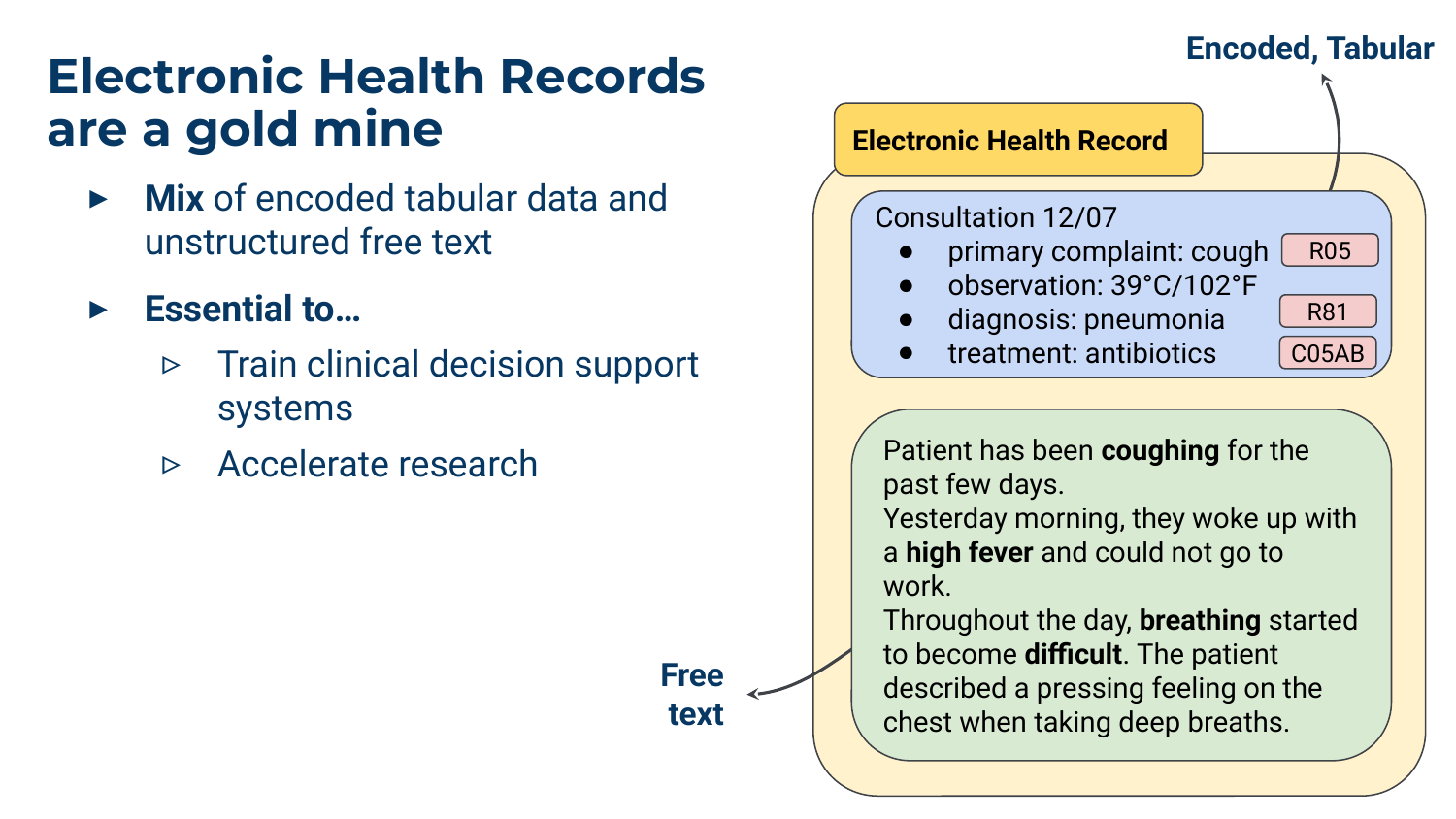

Encoded, Tabular

Free
text
Mix of encoded tabular data and unstructured free text

are a gold mine
# Electronic Health Records
Electronic Health Record

Consultation 12/07
primary complaint: cough
observation: 39°C/102°F
diagnosis: pneumonia
treatment: antibiotics
R05
R81
C05AB
Essential to…
Train clinical decision support systems
Accelerate research
Patient has been coughing for the past few days.
Yesterday morning, they woke up with a high fever and could not go to work.
Throughout the day, breathing started to become difficult. The patient described a pressing feeling on the chest when taking deep breaths.